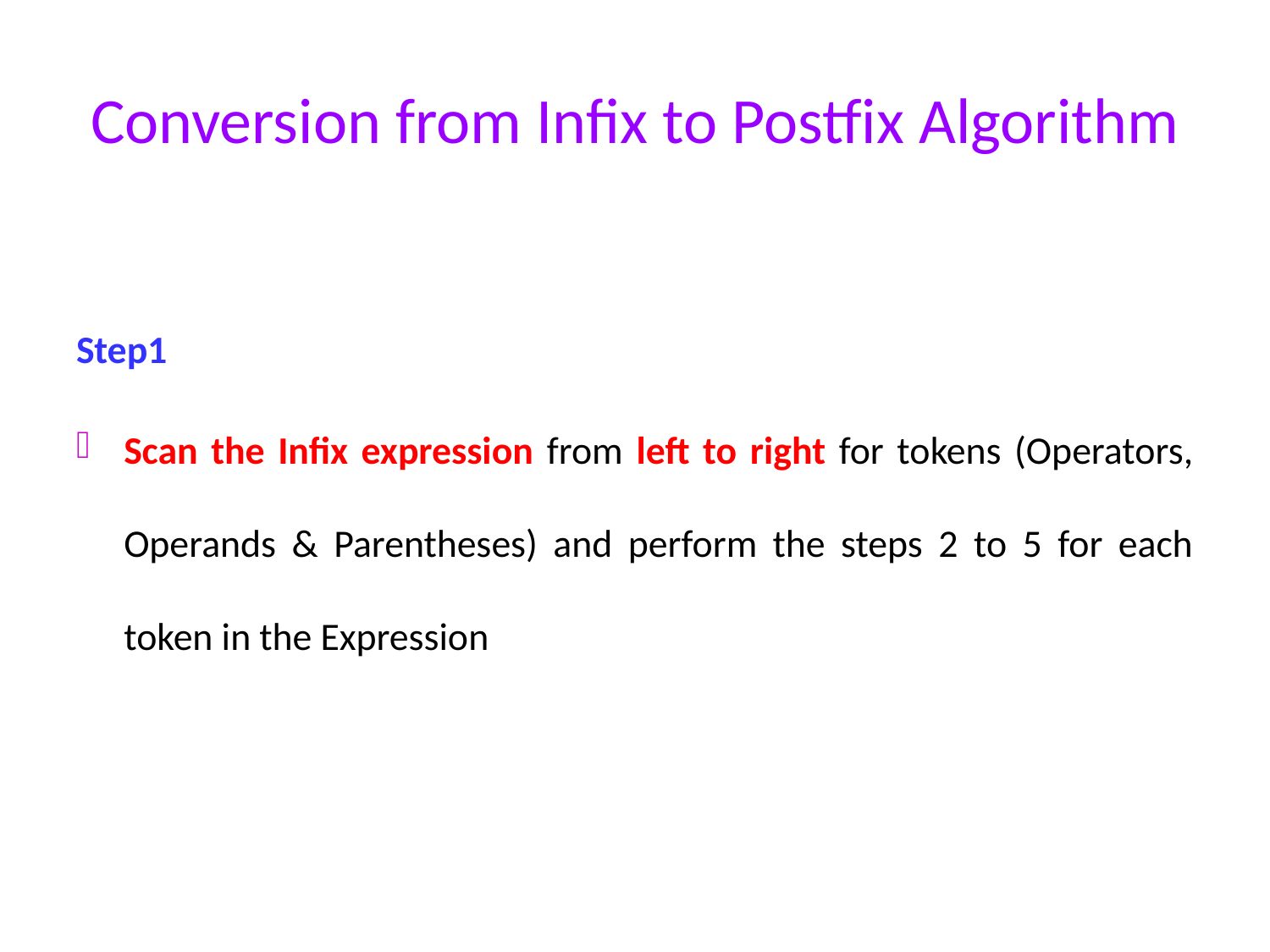

# Conversion from Infix to Postfix Algorithm
Step1
Scan the Infix expression from left to right for tokens (Operators, Operands & Parentheses) and perform the steps 2 to 5 for each token in the Expression